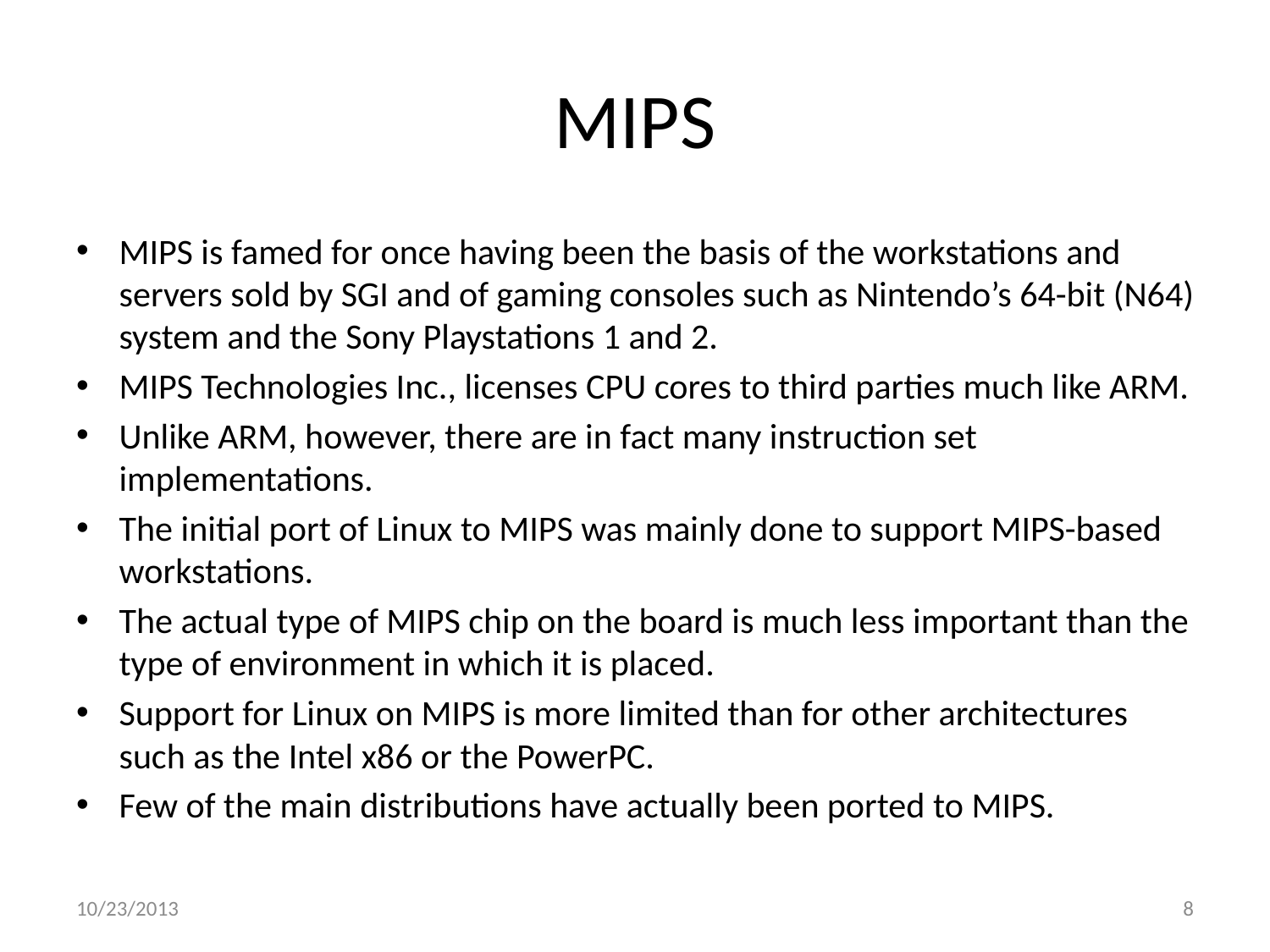

# MIPS
MIPS is famed for once having been the basis of the workstations and servers sold by SGI and of gaming consoles such as Nintendo’s 64-bit (N64) system and the Sony Playstations 1 and 2.
MIPS Technologies Inc., licenses CPU cores to third parties much like ARM.
Unlike ARM, however, there are in fact many instruction set implementations.
The initial port of Linux to MIPS was mainly done to support MIPS-based workstations.
The actual type of MIPS chip on the board is much less important than the type of environment in which it is placed.
Support for Linux on MIPS is more limited than for other architectures such as the Intel x86 or the PowerPC.
Few of the main distributions have actually been ported to MIPS.
10/23/2013
8